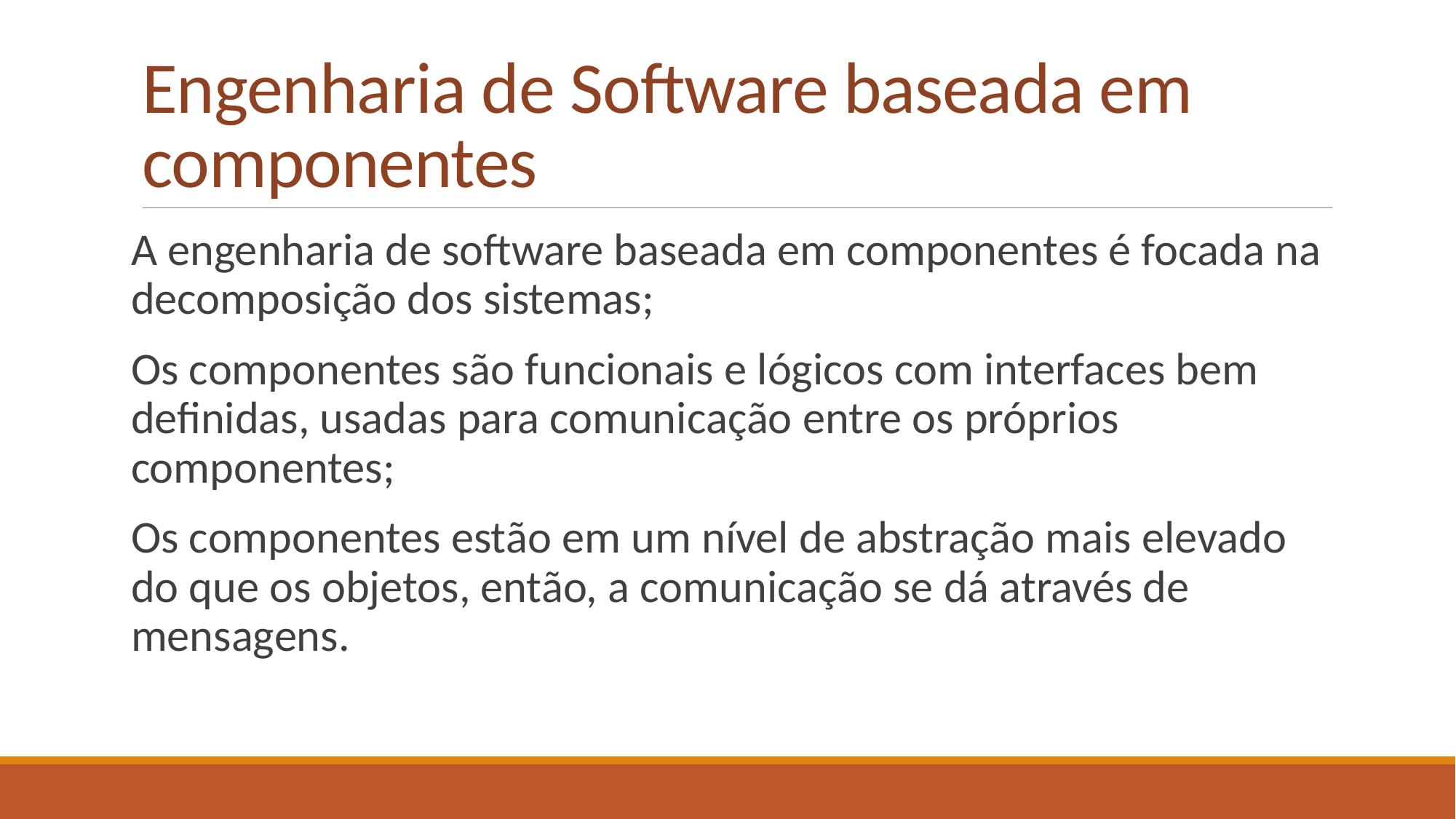

# Engenharia de Software baseada em componentes
A engenharia de software baseada em componentes é focada na decomposição dos sistemas;
Os componentes são funcionais e lógicos com interfaces bem definidas, usadas para comunicação entre os próprios componentes;
Os componentes estão em um nível de abstração mais elevado do que os objetos, então, a comunicação se dá através de mensagens.